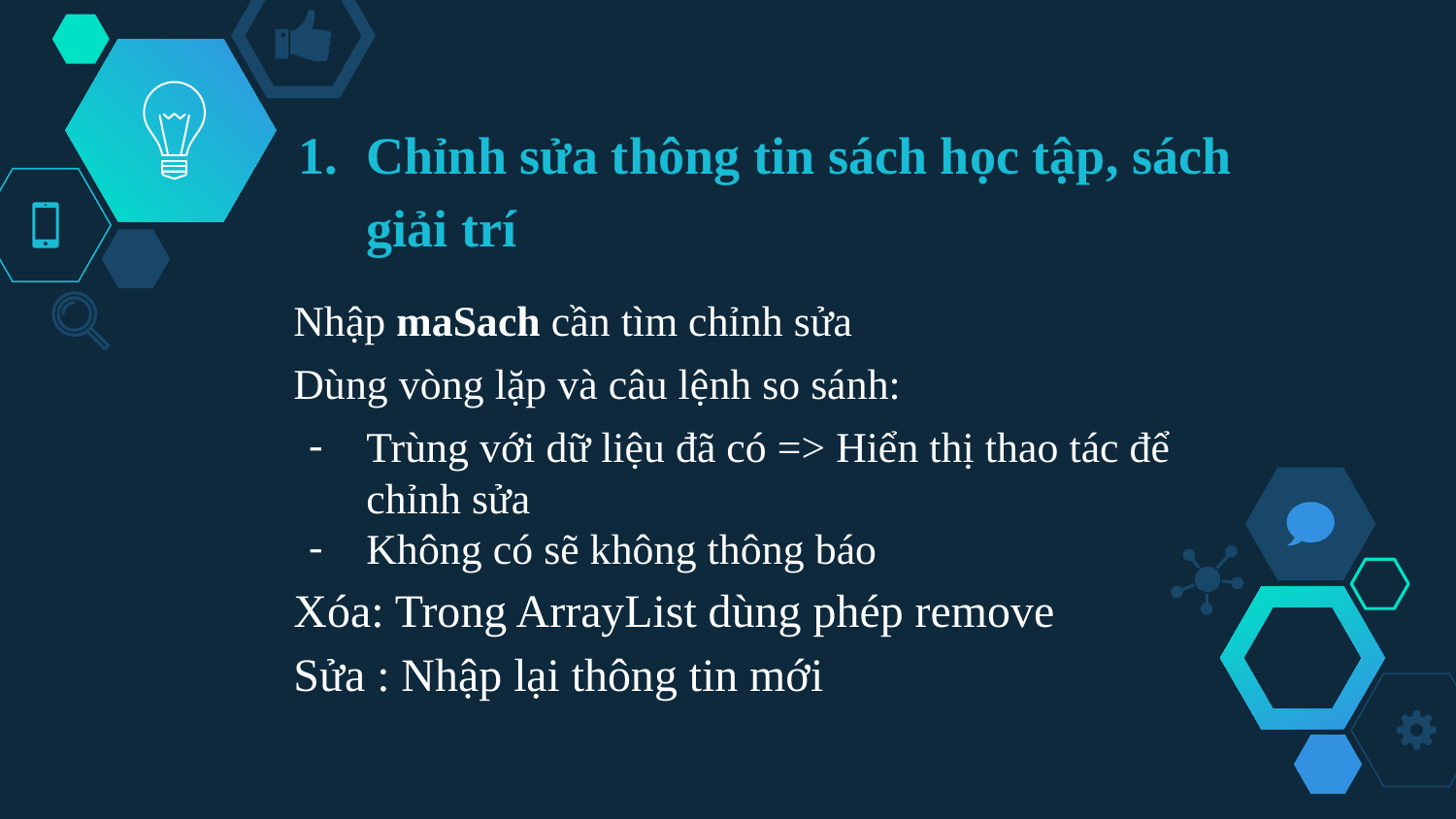

# Chỉnh sửa thông tin sách học tập, sách giải trí
Nhập maSach cần tìm chỉnh sửa
Dùng vòng lặp và câu lệnh so sánh:
Trùng với dữ liệu đã có => Hiển thị thao tác để chỉnh sửa
Không có sẽ không thông báo
Xóa: Trong ArrayList dùng phép remove
Sửa : Nhập lại thông tin mới